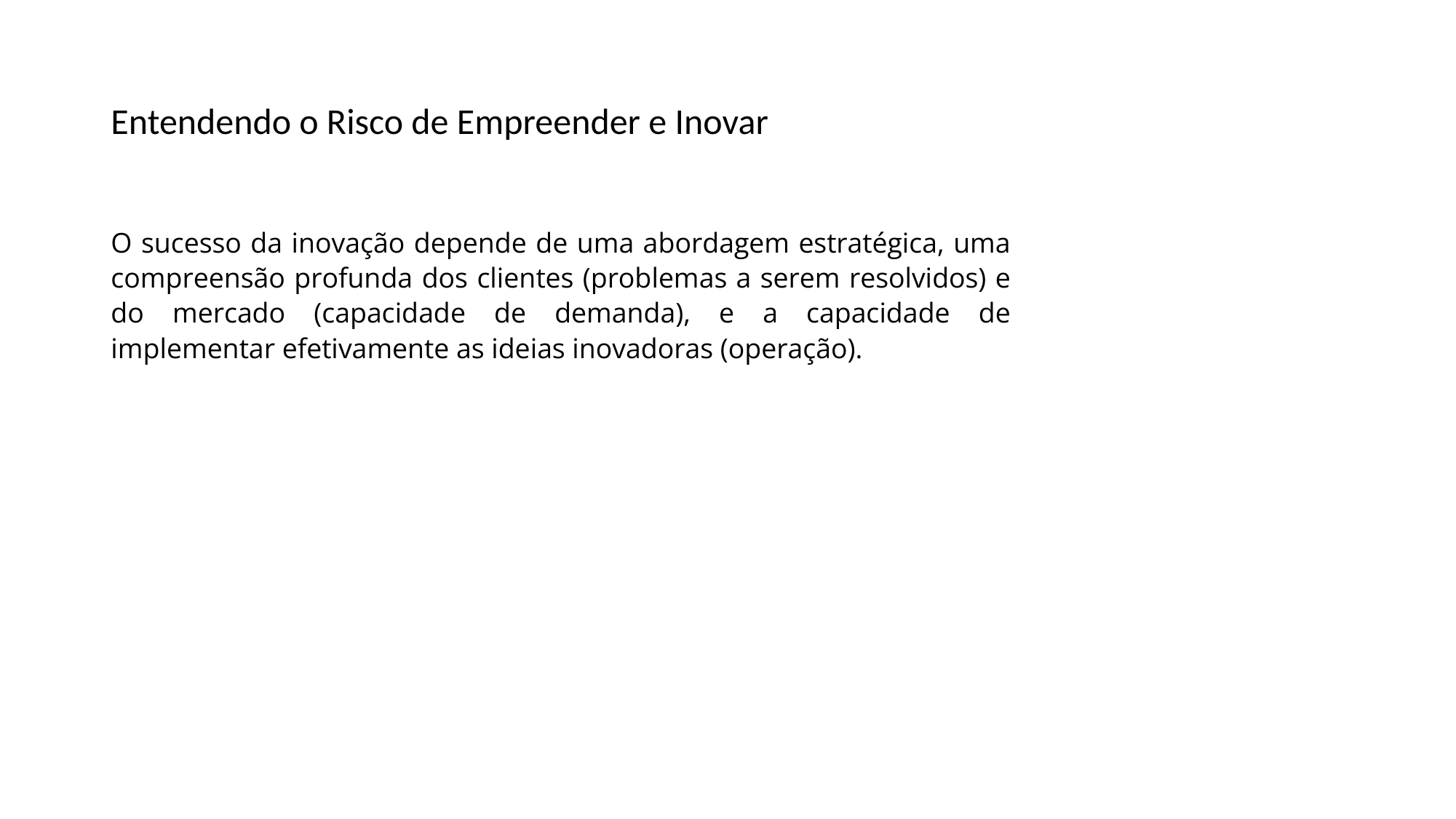

# Entendendo o Risco de Empreender e Inovar
O sucesso da inovação depende de uma abordagem estratégica, uma compreensão profunda dos clientes (problemas a serem resolvidos) e do mercado (capacidade de demanda), e a capacidade de implementar efetivamente as ideias inovadoras (operação).